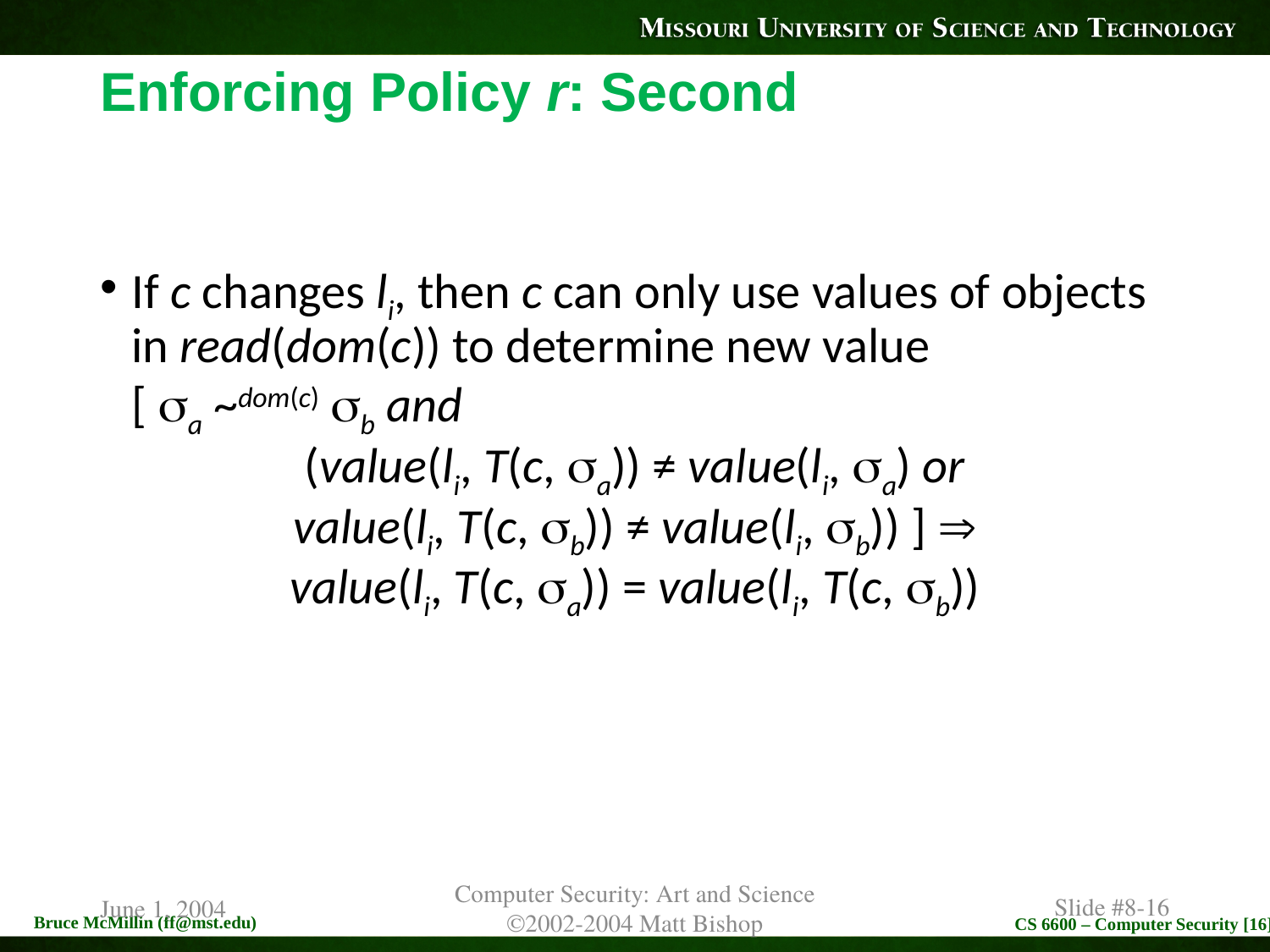

# Enforcing Policy r: Second
If c changes li, then c can only use values of objects in read(dom(c)) to determine new value
	[ σa ~dom(c) σb and
(value(li, T(c, σa)) ≠ value(li, σa) or
value(li, T(c, σb)) ≠ value(li, σb)) ] ⇒
value(li, T(c, σa)) = value(li, T(c, σb))
June 1, 2004
Computer Security: Art and Science
©2002-2004 Matt Bishop
Slide #8-16